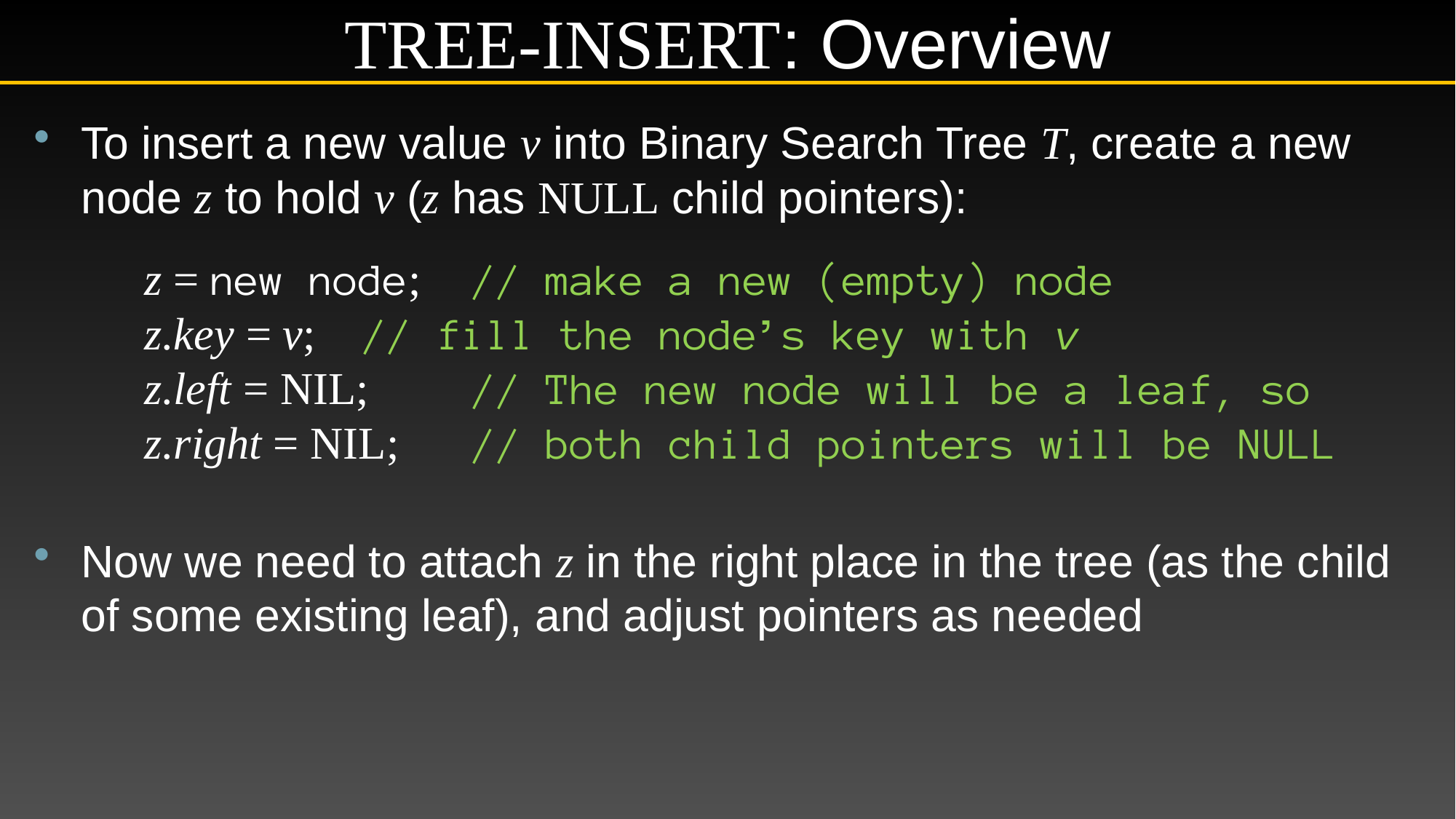

# Tree-Insert: Overview
To insert a new value v into Binary Search Tree T, create a new node z to hold v (z has null child pointers):
	z = new node;	// make a new (empty) node
	z.key = v;	// fill the node’s key with v
	z.left = nil;	// The new node will be a leaf, so
	z.right = nil;	// both child pointers will be null

Now we need to attach z in the right place in the tree (as the child of some existing leaf), and adjust pointers as needed